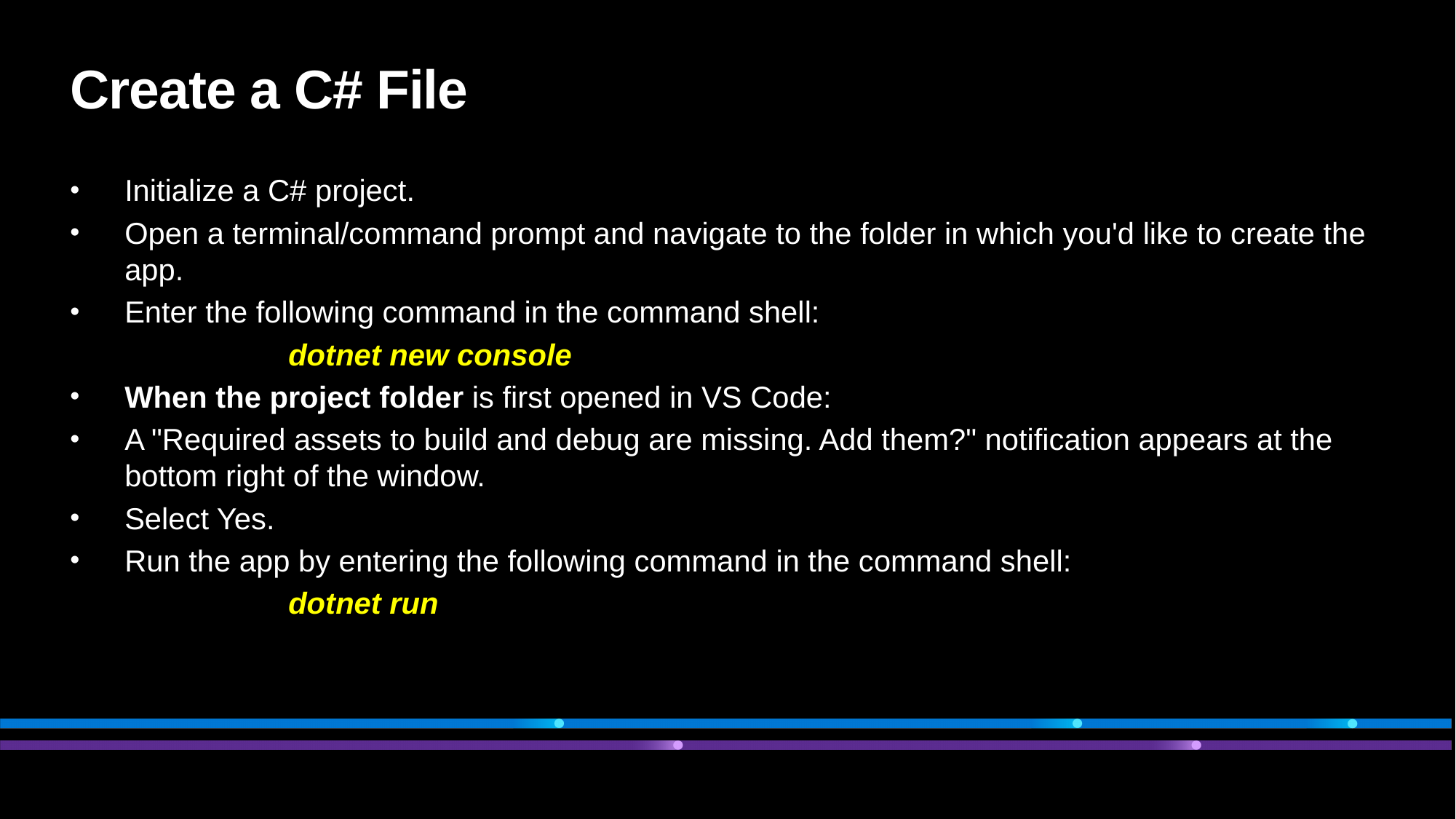

# Create a C# File
Initialize a C# project.
Open a terminal/command prompt and navigate to the folder in which you'd like to create the app.
Enter the following command in the command shell:
		dotnet new console
When the project folder is first opened in VS Code:
A "Required assets to build and debug are missing. Add them?" notification appears at the bottom right of the window.
Select Yes.
Run the app by entering the following command in the command shell:
		dotnet run